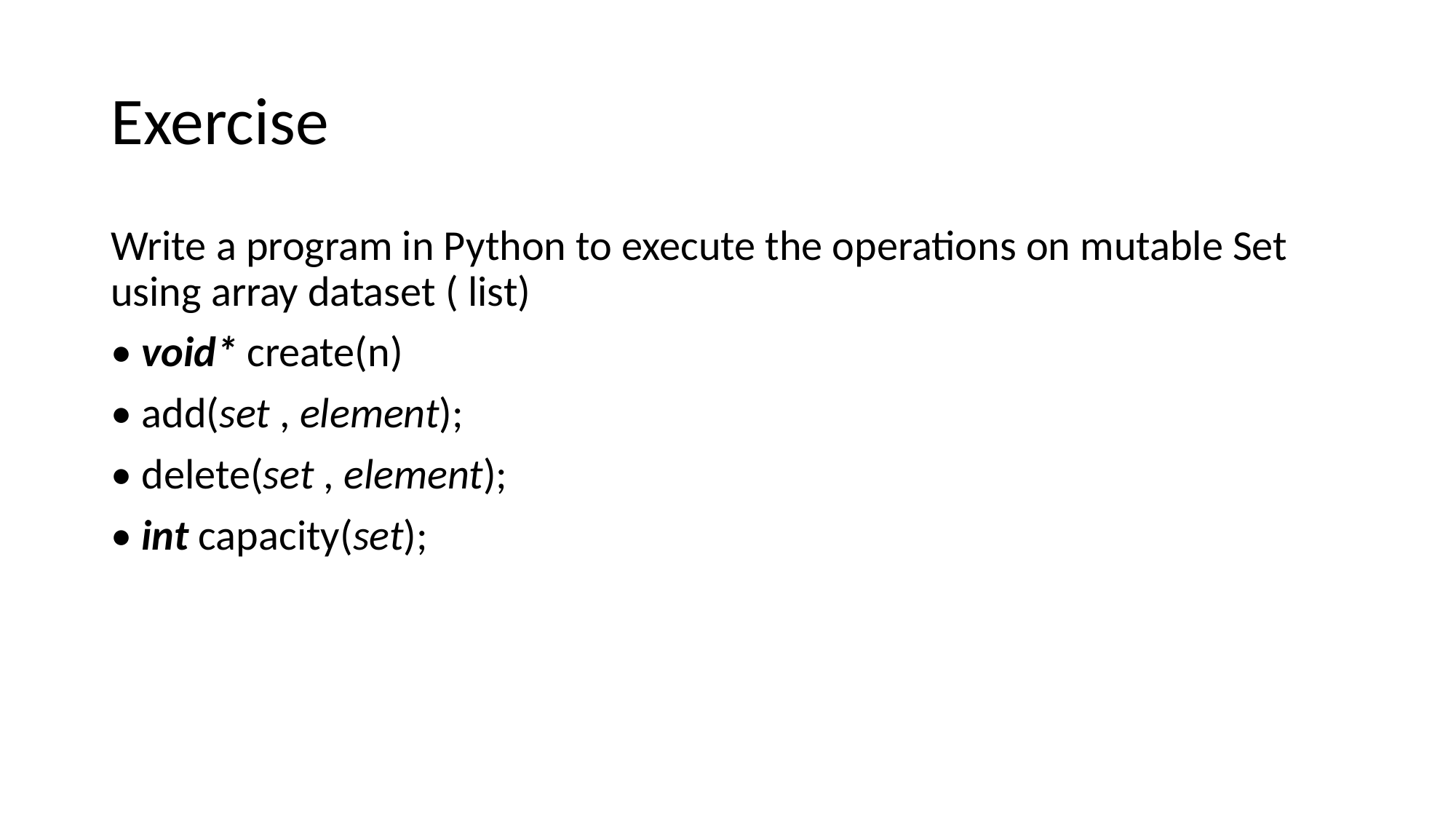

# Exercise
Write a program in Python to execute the operations on mutable Set using array dataset ( list)
• void* create(n)
• add(set , element);
• delete(set , element);
• int capacity(set);